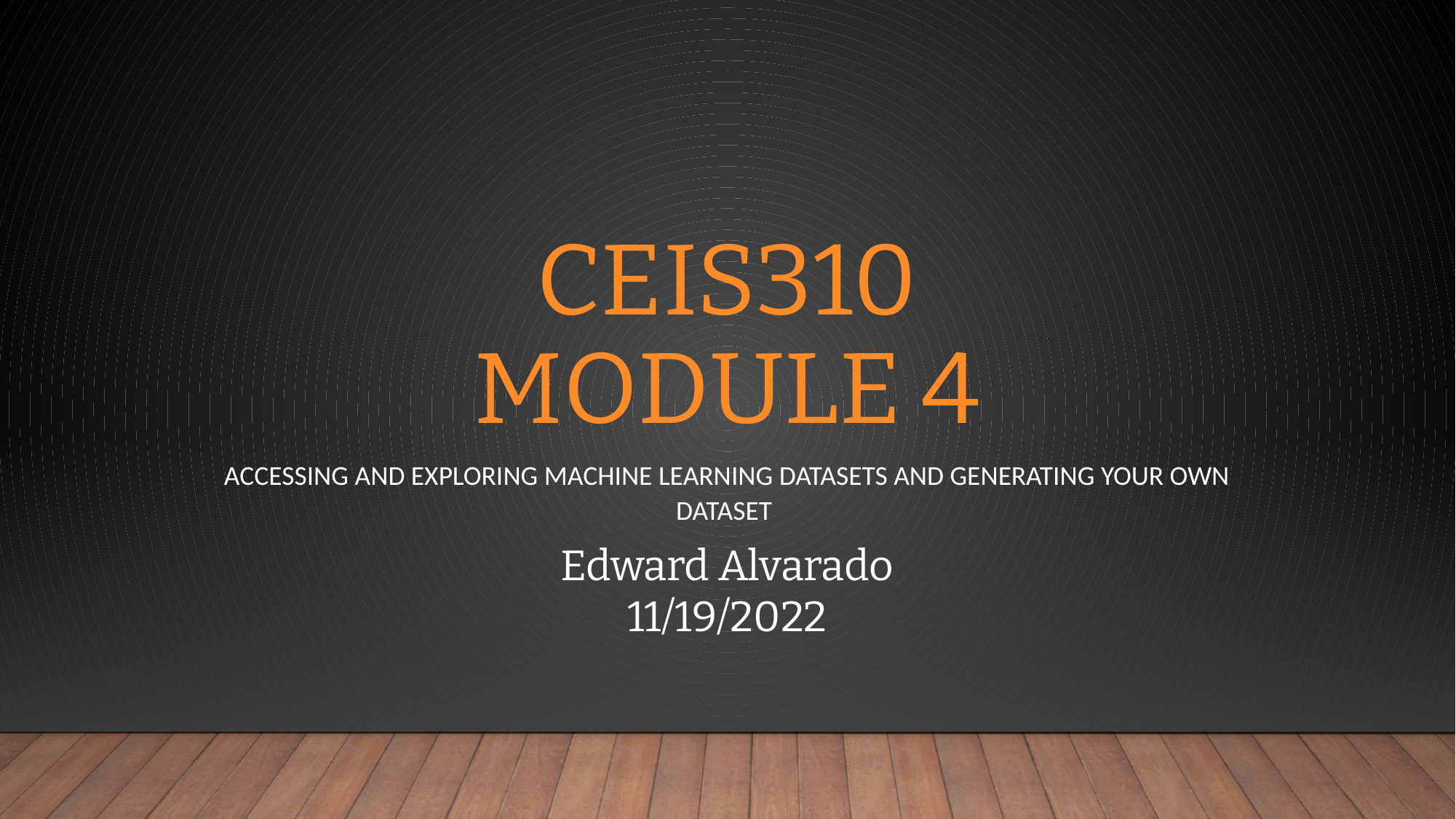

# CEIS310 Module 4
Accessing and Exploring Machine Learning Datasets and Generating Your Own Dataset

Edward Alvarado
11/19/2022